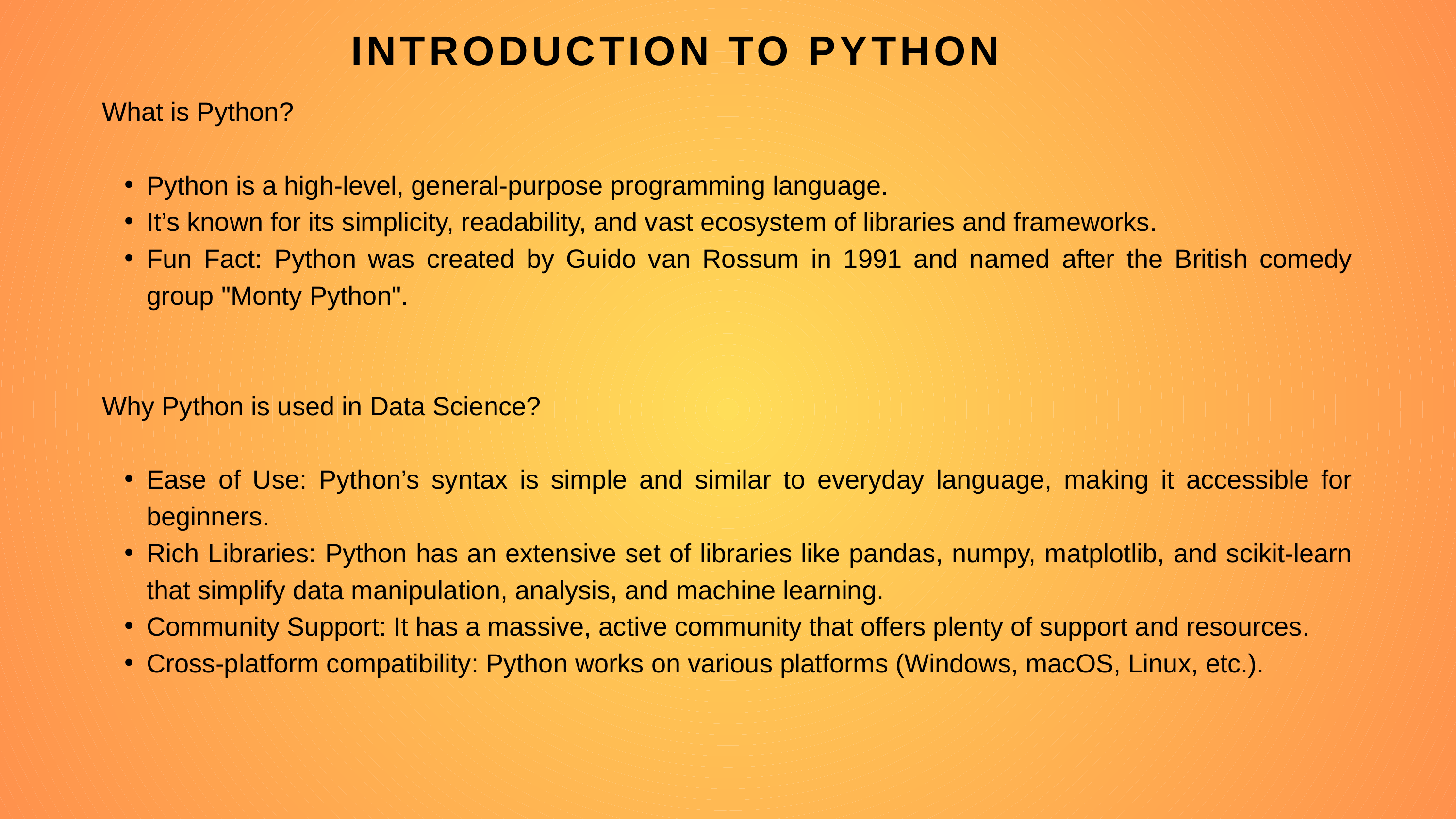

INTRODUCTION TO PYTHON

What is Python?

Python is a high-level, general-purpose programming language.
It’s known for its simplicity, readability, and vast ecosystem of libraries and frameworks.
Fun Fact: Python was created by Guido van Rossum in 1991 and named after the British comedy group "Monty Python".

Why Python is used in Data Science?

Ease of Use: Python’s syntax is simple and similar to everyday language, making it accessible for beginners.
Rich Libraries: Python has an extensive set of libraries like pandas, numpy, matplotlib, and scikit-learn that simplify data manipulation, analysis, and machine learning.
Community Support: It has a massive, active community that offers plenty of support and resources.
Cross-platform compatibility: Python works on various platforms (Windows, macOS, Linux, etc.).